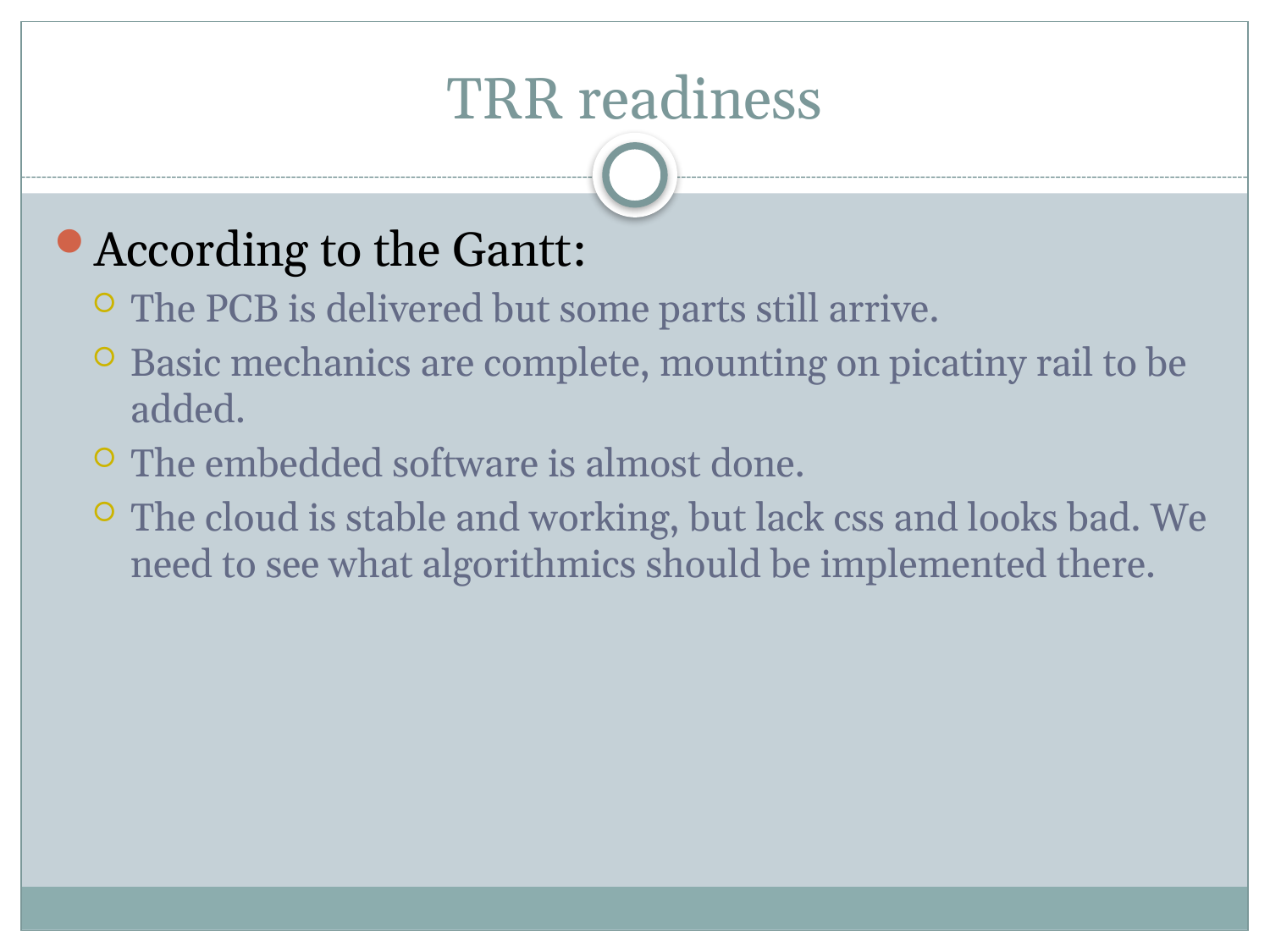

# TRR readiness
According to the Gantt:
The PCB is delivered but some parts still arrive.
Basic mechanics are complete, mounting on picatiny rail to be added.
The embedded software is almost done.
The cloud is stable and working, but lack css and looks bad. We need to see what algorithmics should be implemented there.